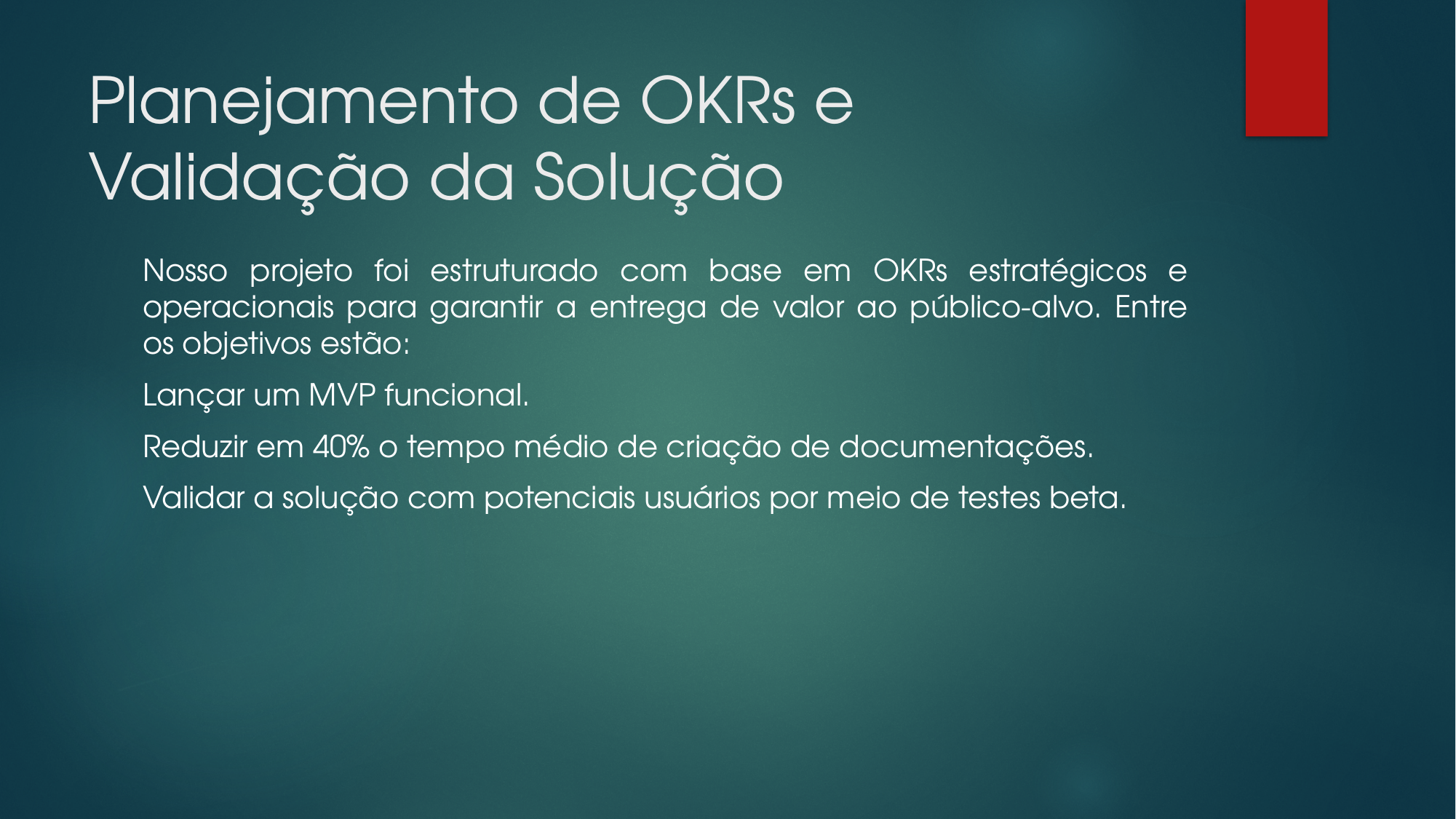

# Planejamento de OKRs e Validação da Solução
Nosso projeto foi estruturado com base em OKRs estratégicos e operacionais para garantir a entrega de valor ao público-alvo. Entre os objetivos estão:
Lançar um MVP funcional.
Reduzir em 40% o tempo médio de criação de documentações.
Validar a solução com potenciais usuários por meio de testes beta.